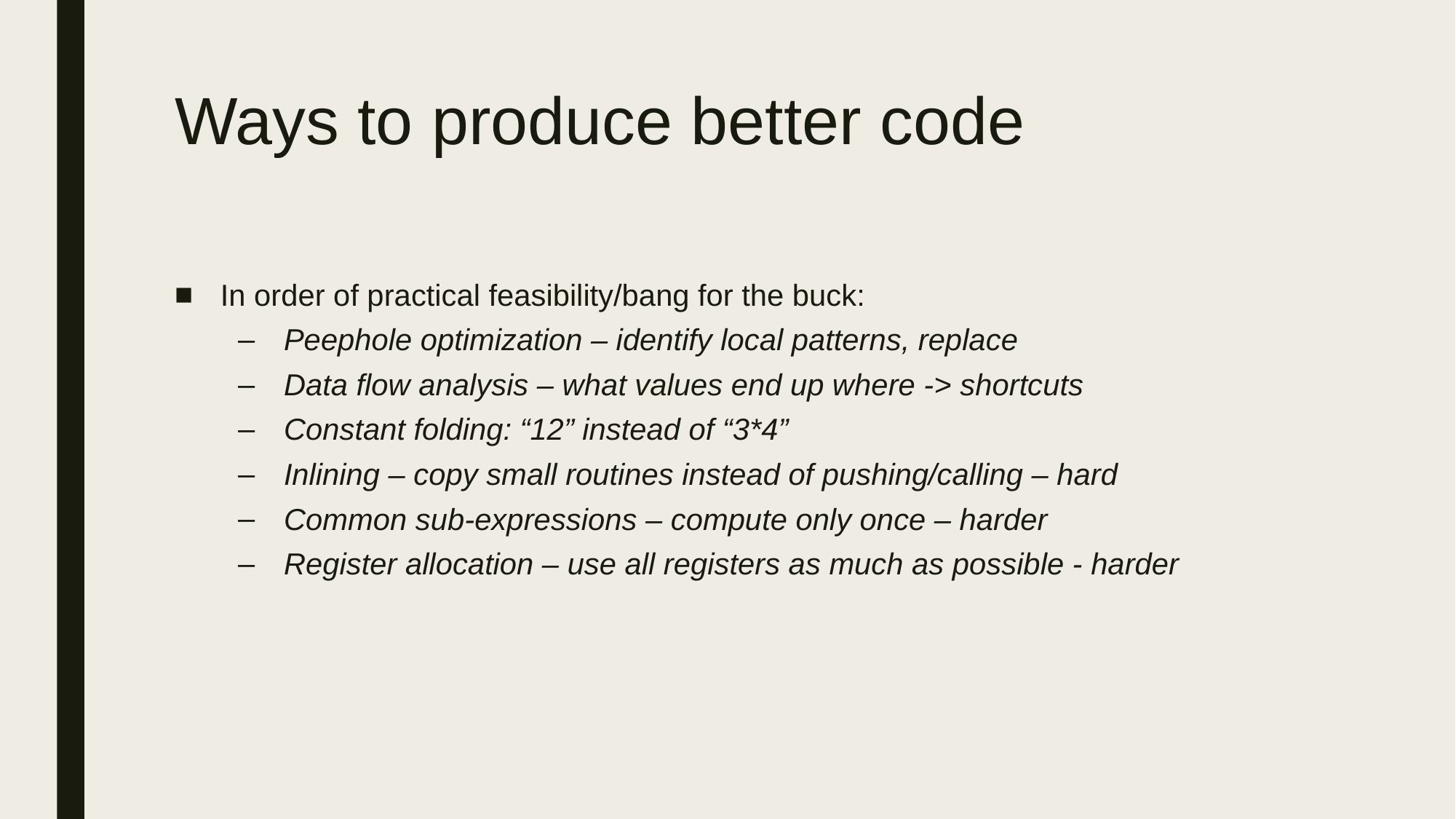

# Ways to produce better code
In order of practical feasibility/bang for the buck:
Peephole optimization – identify local patterns, replace
Data flow analysis – what values end up where -> shortcuts
Constant folding: “12” instead of “3*4”
Inlining – copy small routines instead of pushing/calling – hard
Common sub-expressions – compute only once – harder
Register allocation – use all registers as much as possible - harder